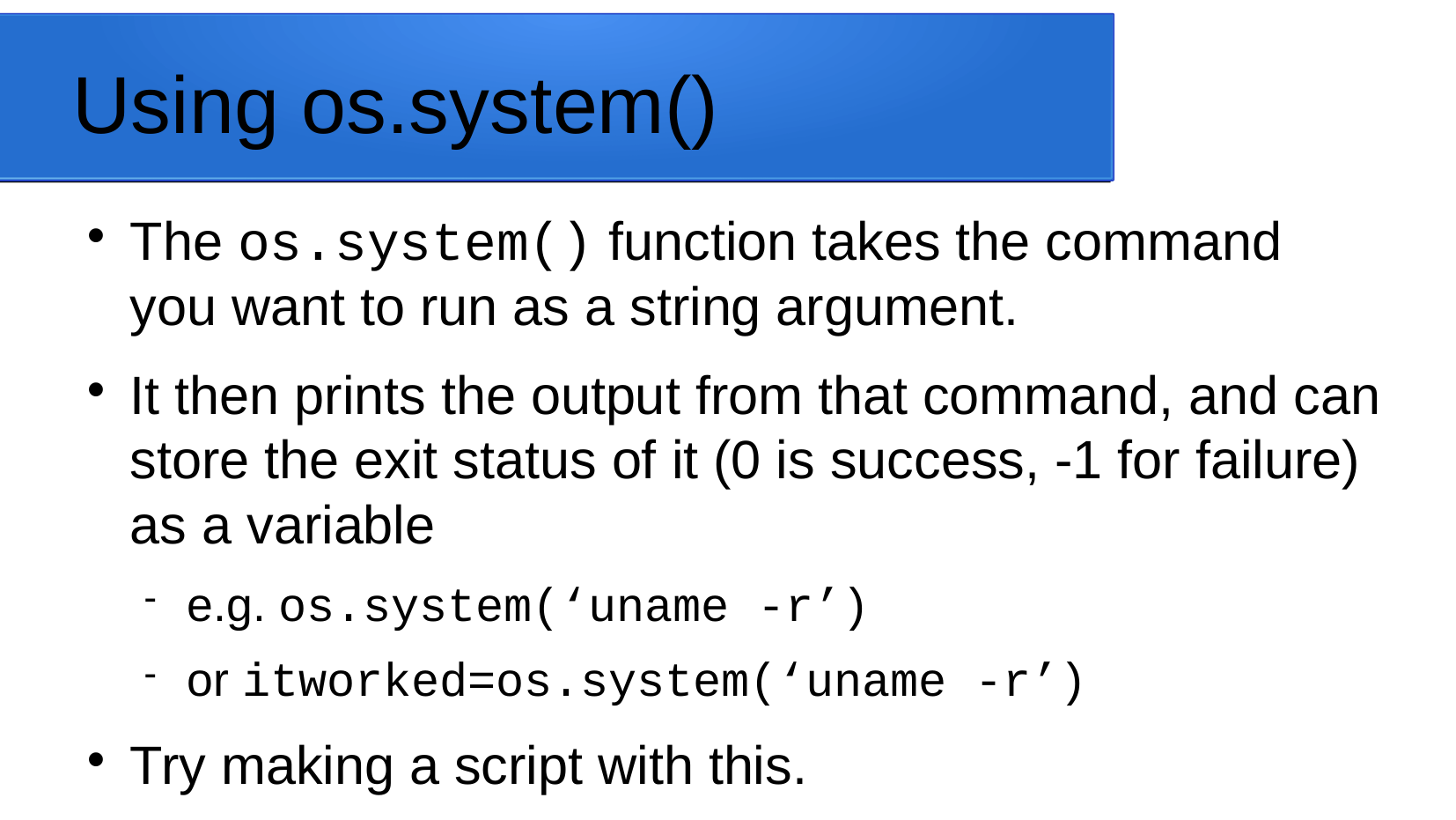

Using os.system()
The os.system() function takes the command you want to run as a string argument.
It then prints the output from that command, and can store the exit status of it (0 is success, -1 for failure) as a variable
e.g. os.system(‘uname -r’)
or itworked=os.system(‘uname -r’)
Try making a script with this.